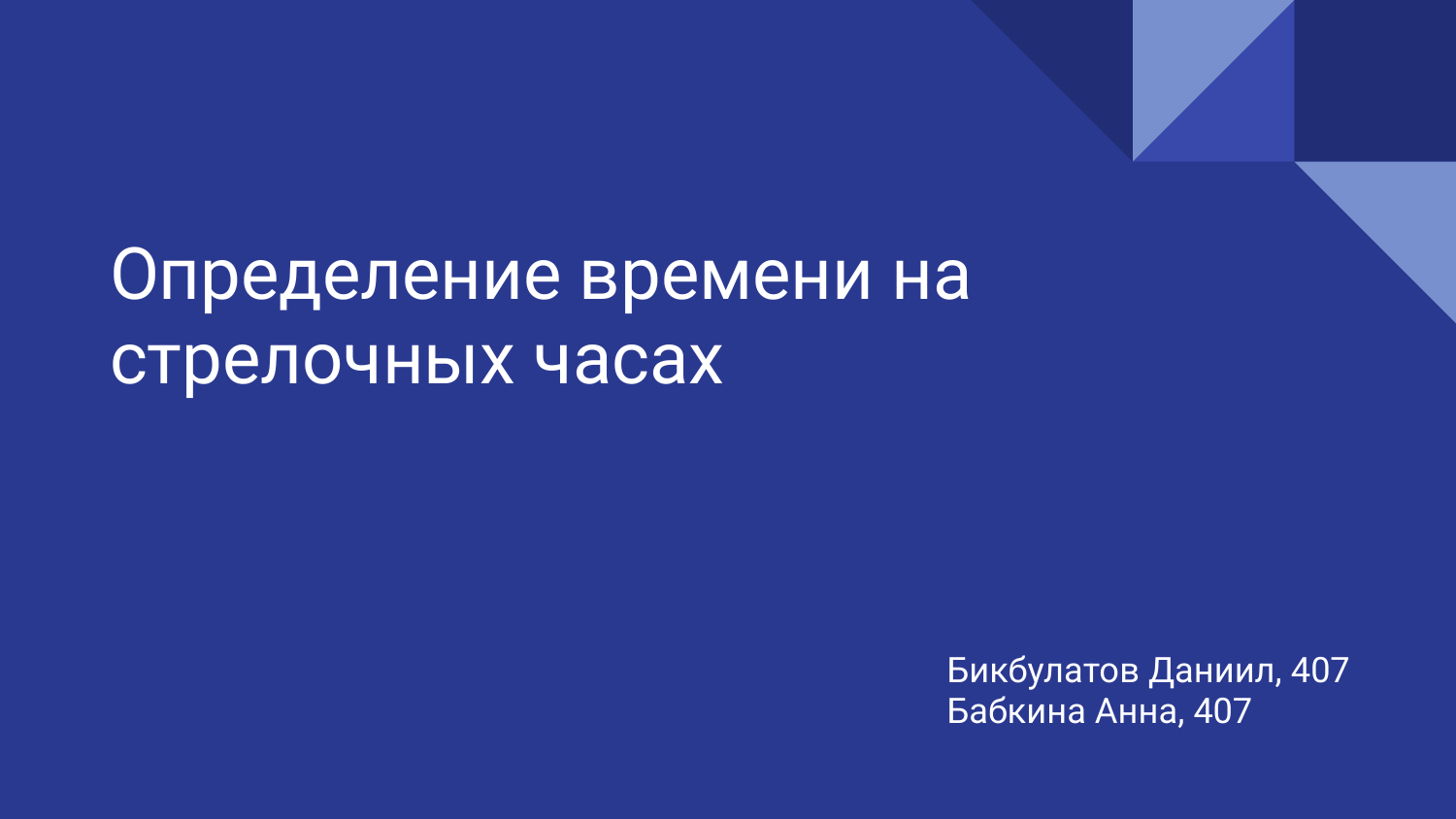

# Определение времени на стрелочных часах
Бикбулатов Даниил, 407
Бабкина Анна, 407